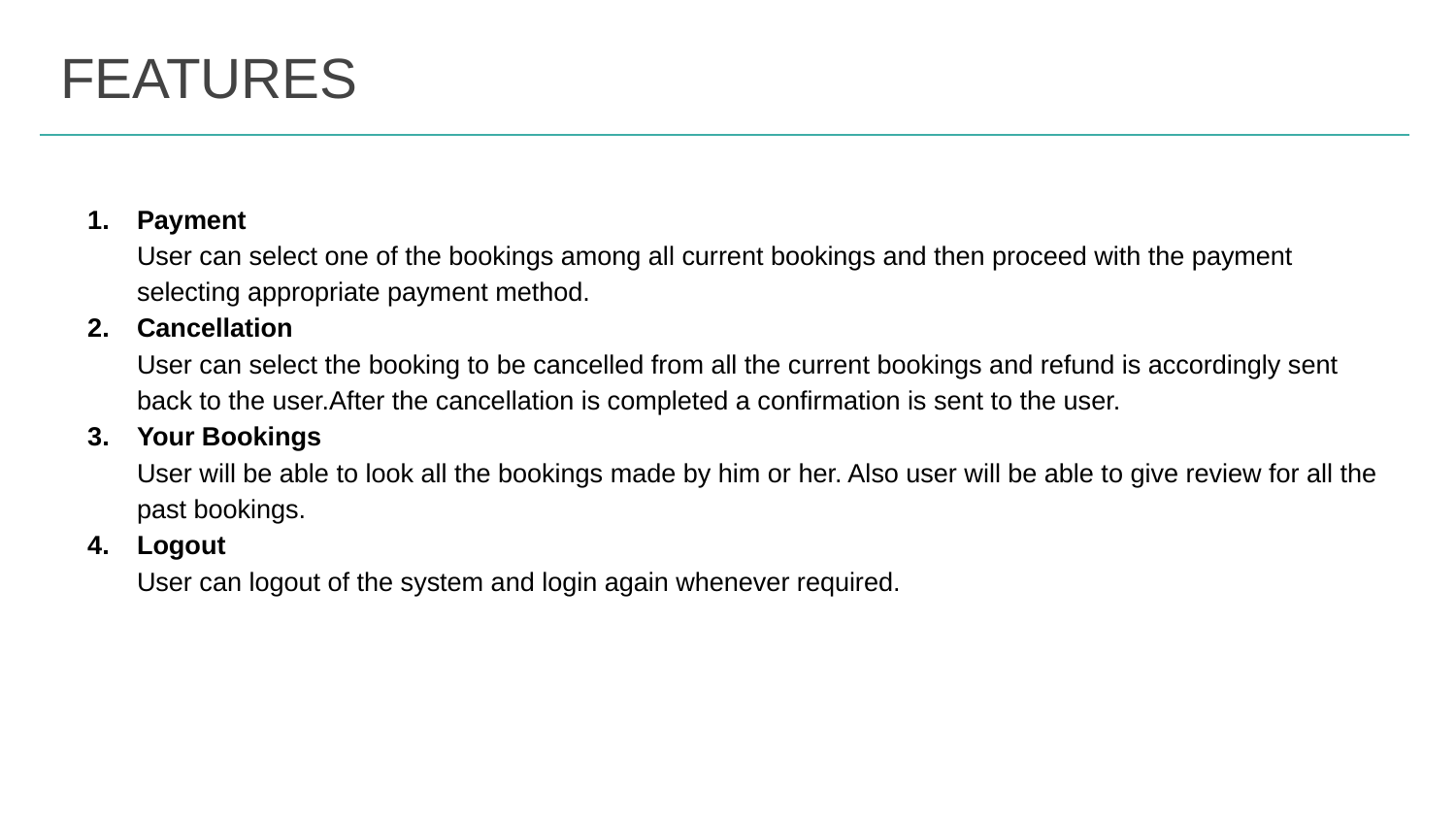

# FEATURES
Payment
User can select one of the bookings among all current bookings and then proceed with the payment selecting appropriate payment method.
Cancellation
User can select the booking to be cancelled from all the current bookings and refund is accordingly sent back to the user.After the cancellation is completed a confirmation is sent to the user.
Your Bookings
User will be able to look all the bookings made by him or her. Also user will be able to give review for all the past bookings.
Logout
User can logout of the system and login again whenever required.